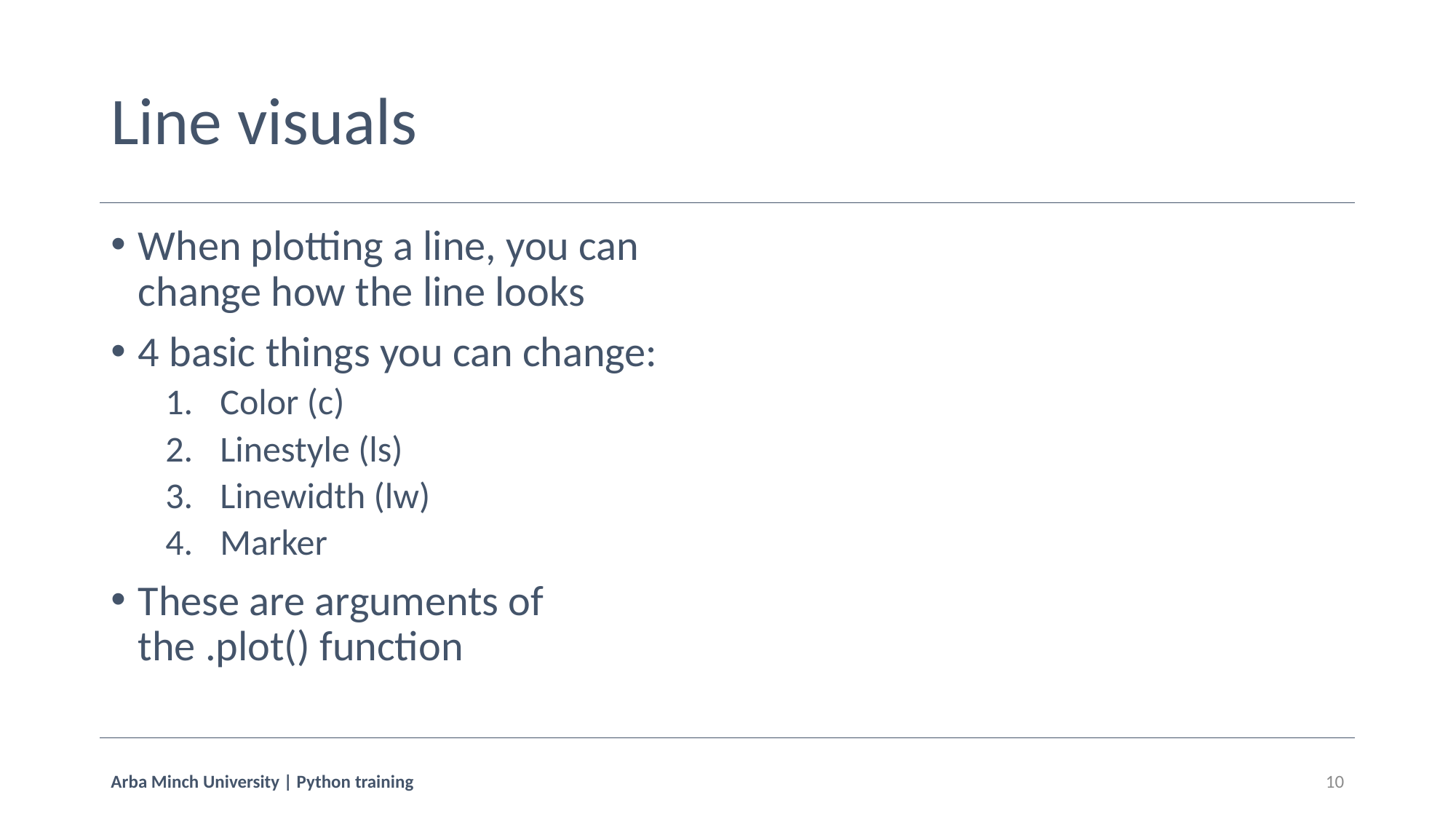

# Line visuals
When plotting a line, you can change how the line looks
4 basic things you can change:
Color (c)
Linestyle (ls)
Linewidth (lw)
Marker
These are arguments of the .plot() function
Arba Minch University | Python training
10